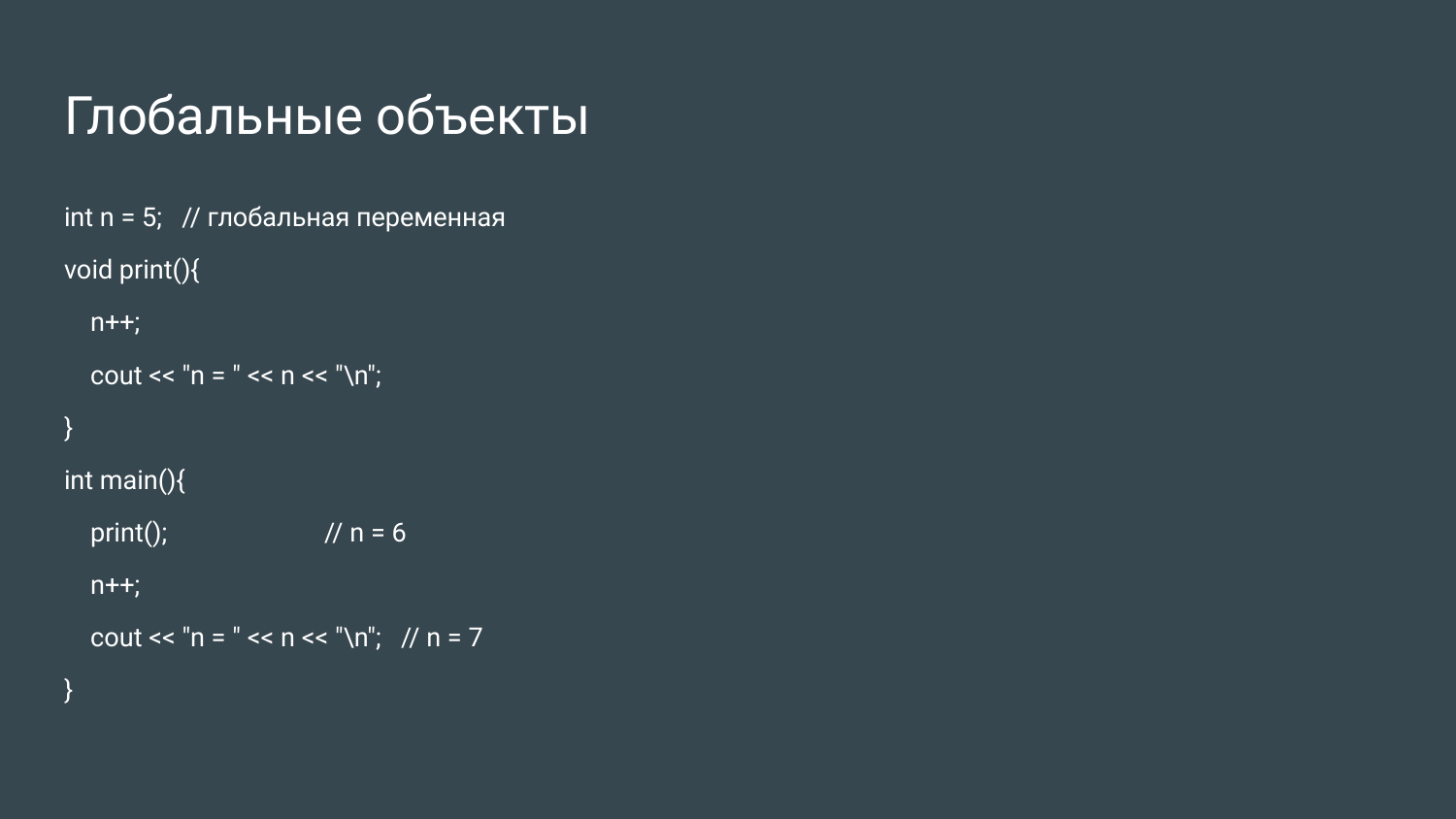

# Глобальные объекты
int n = 5;   // глобальная переменная
void print(){
    n++;
    cout << "n = " << n << "\n";
}
int main(){
    print();                        // n = 6
    n++;
    cout << "n = " << n << "\n";   // n = 7
}